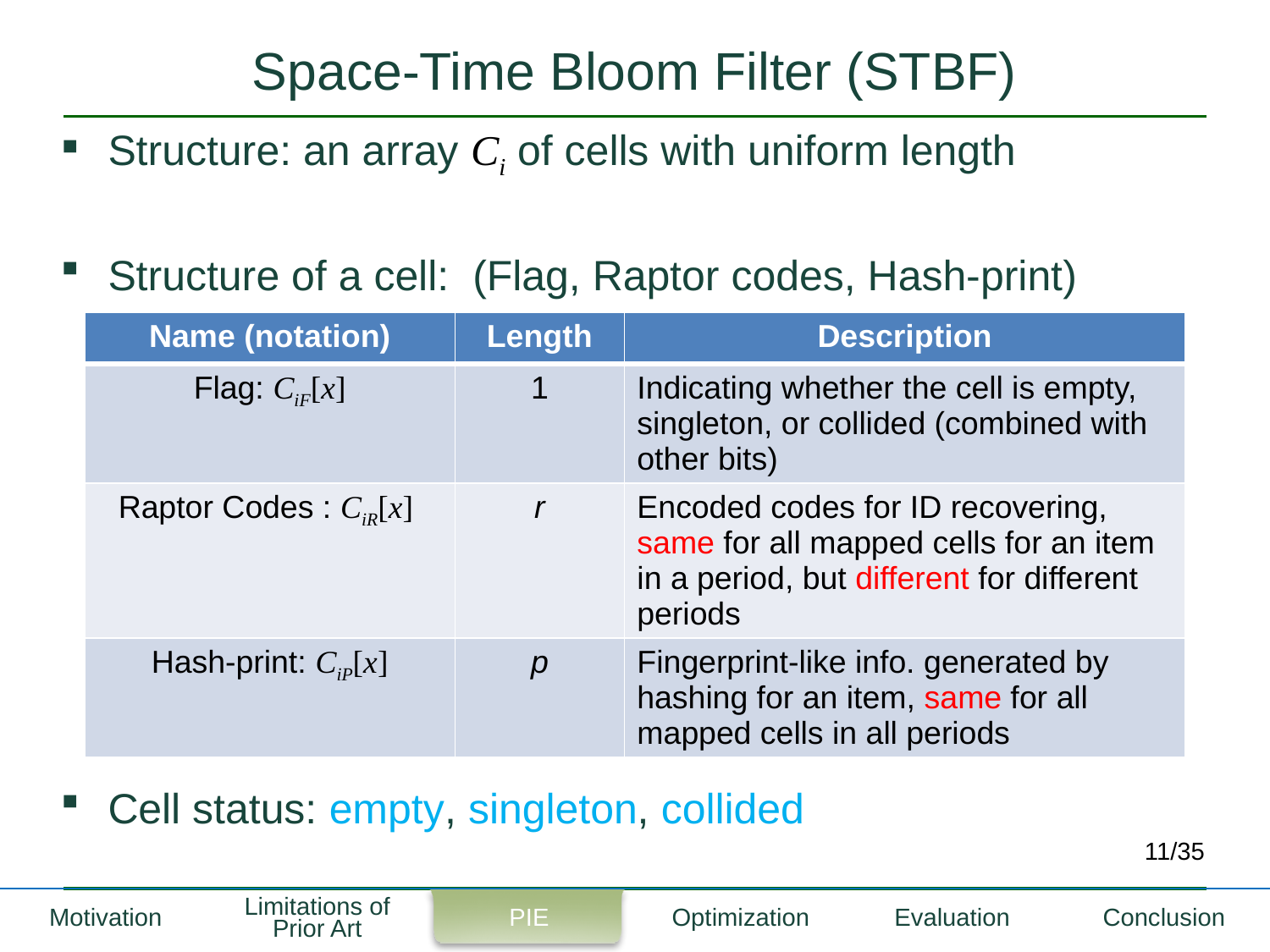

# Space-Time Bloom Filter (STBF)

Structure: an array Ci of cells with uniform length

Structure of a cell:  (Flag, Raptor codes, Hash-print)

Cell status: empty, singleton, collided
| Name (notation) | Length | Description |
| --- | --- | --- |
| Flag: CiF[x] | 1 | Indicating whether the cell is empty, singleton, or collided (combined with other bits) |
| Raptor Codes : CiR[x] | r | Encoded codes for ID recovering, same for all mapped cells for an item in a period, but different for different periods |
| Hash-print: CiP[x] | p | Fingerprint-like info. generated by hashing for an item, same for all mapped cells in all periods |